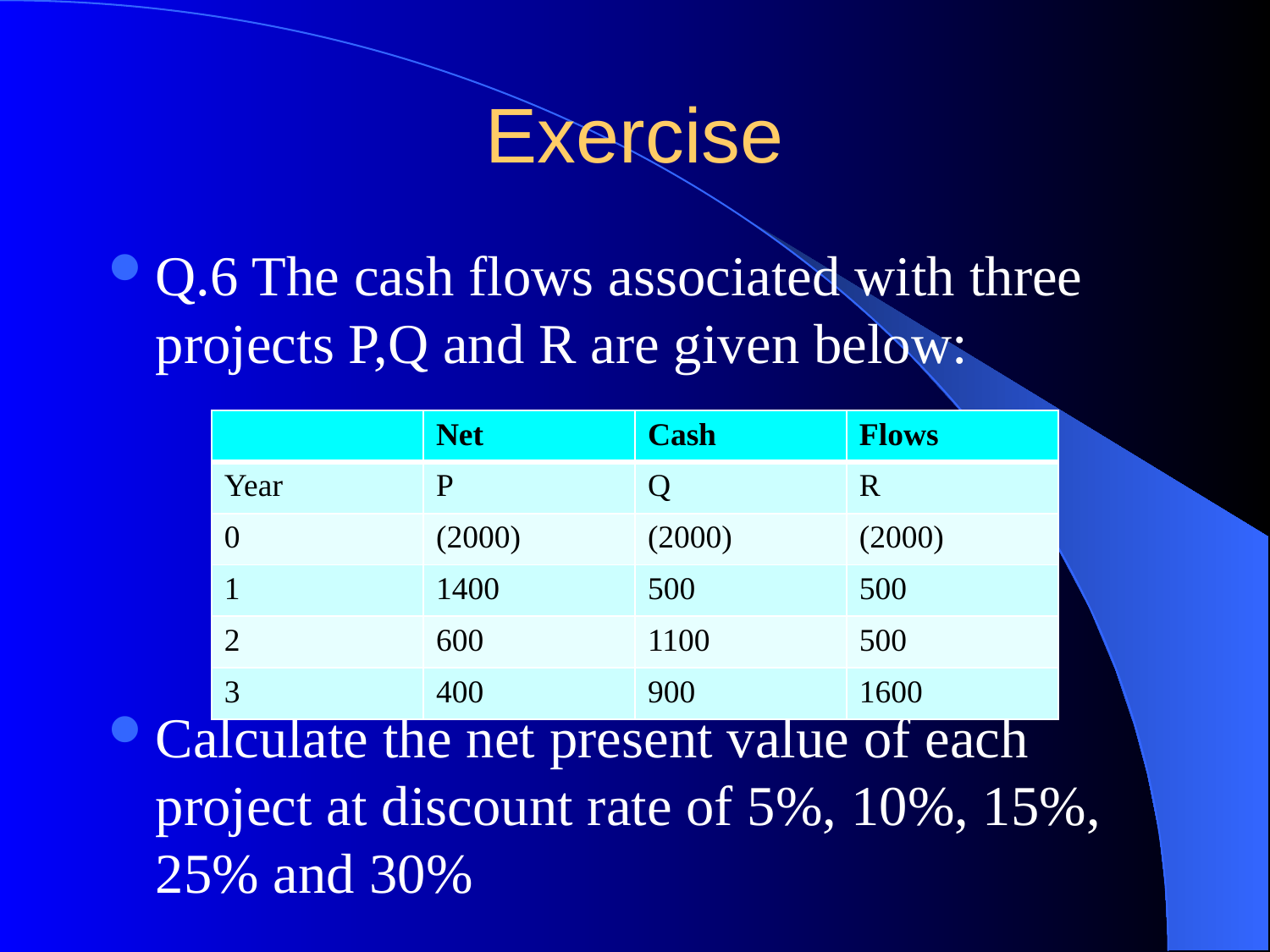

# Exercise
Q.6 The cash flows associated with three projects P,Q and R are given below:

Calculate the net present value of each project at discount rate of 5%, 10%, 15%, 25% and 30%

|  | Net | Cash | Flows |
| --- | --- | --- | --- |
| Year | P | Q | R |
| 0 | (2000) | (2000) | (2000) |
| 1 | 1400 | 500 | 500 |
| 2 | 600 | 1100 | 500 |
| 3 | 400 | 900 | 1600 |